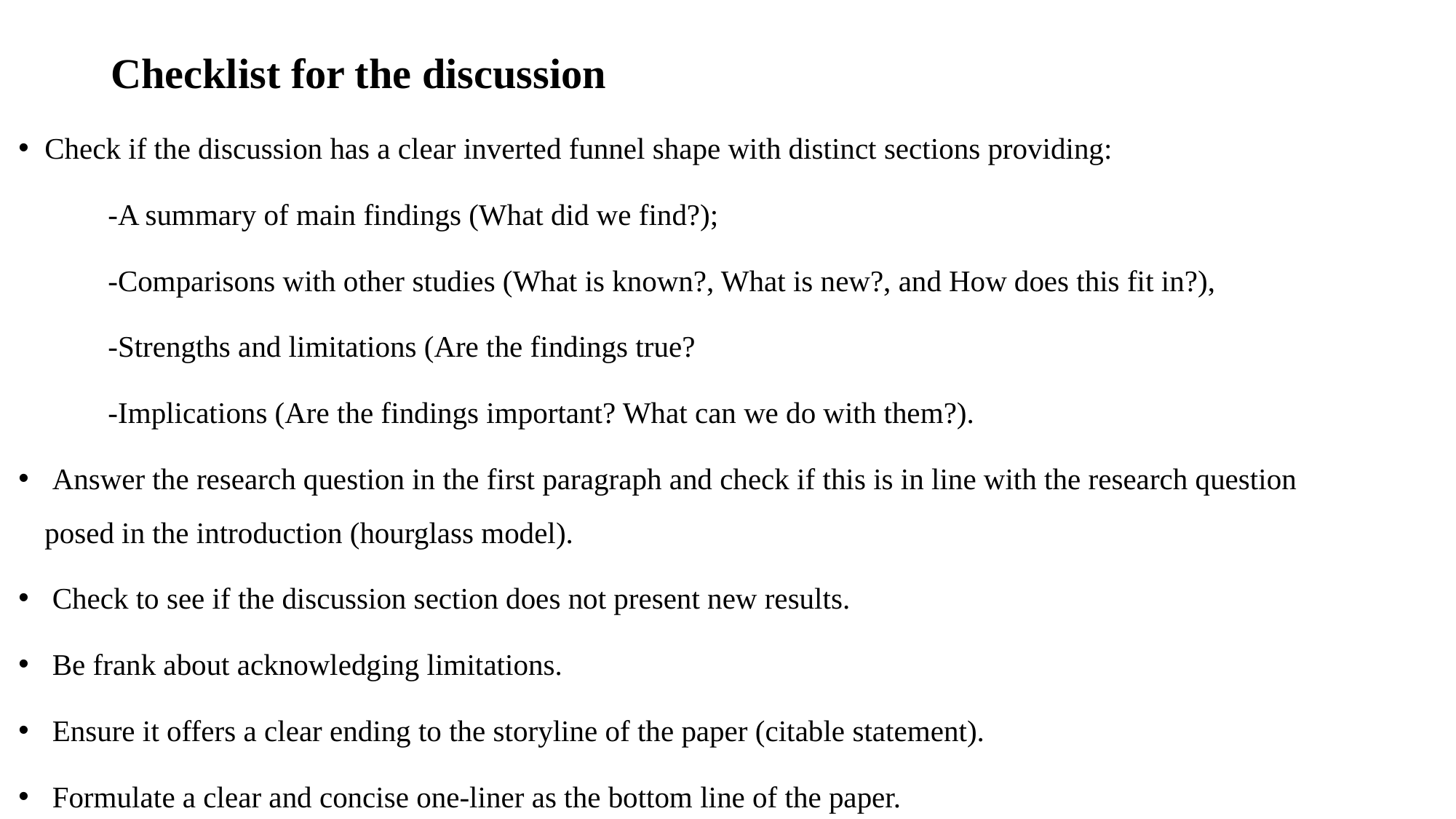

# Checklist for the discussion
Check if the discussion has a clear inverted funnel shape with distinct sections providing:
	-A summary of main findings (What did we find?);
	-Comparisons with other studies (What is known?, What is new?, and How does this fit in?),
	-Strengths and limitations (Are the findings true?
	-Implications (Are the findings important? What can we do with them?).
 Answer the research question in the first paragraph and check if this is in line with the research question posed in the introduction (hourglass model).
 Check to see if the discussion section does not present new results.
 Be frank about acknowledging limitations.
 Ensure it offers a clear ending to the storyline of the paper (citable statement).
 Formulate a clear and concise one-liner as the bottom line of the paper.